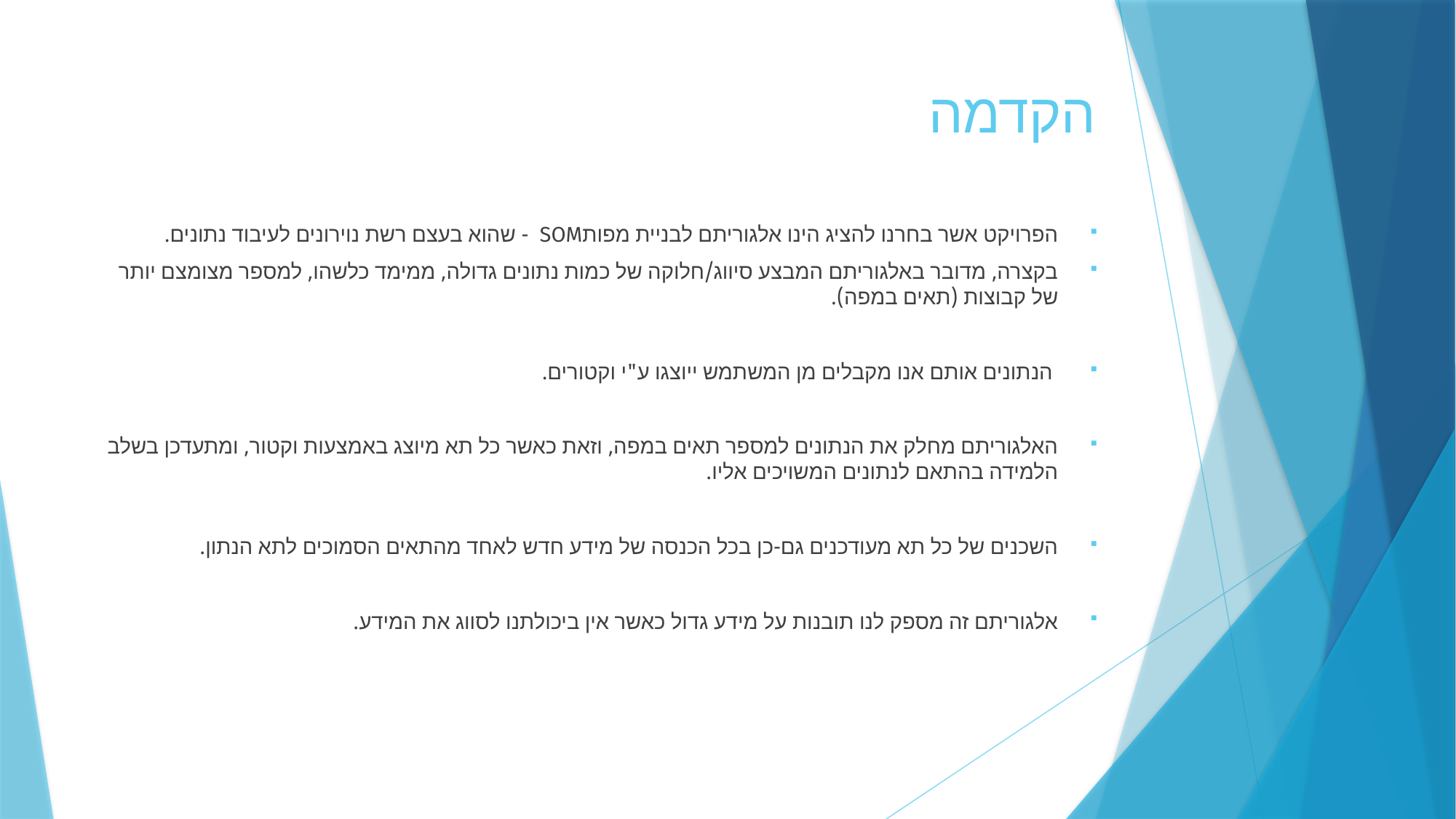

# הקדמה

הפרויקט אשר בחרנו להציג הינו אלגוריתם לבניית מפותSOM  - שהוא בעצם רשת נוירונים לעיבוד נתונים.
בקצרה, מדובר באלגוריתם המבצע סיווג/חלוקה של כמות נתונים גדולה, ממימד כלשהו, למספר מצומצם יותר של קבוצות (תאים במפה).

 הנתונים אותם אנו מקבלים מן המשתמש ייוצגו ע"י וקטורים.

האלגוריתם מחלק את הנתונים למספר תאים במפה, וזאת כאשר כל תא מיוצג באמצעות וקטור, ומתעדכן בשלב הלמידה בהתאם לנתונים המשויכים אליו.

השכנים של כל תא מעודכנים גם-כן בכל הכנסה של מידע חדש לאחד מהתאים הסמוכים לתא הנתון.

אלגוריתם זה מספק לנו תובנות על מידע גדול כאשר אין ביכולתנו לסווג את המידע.